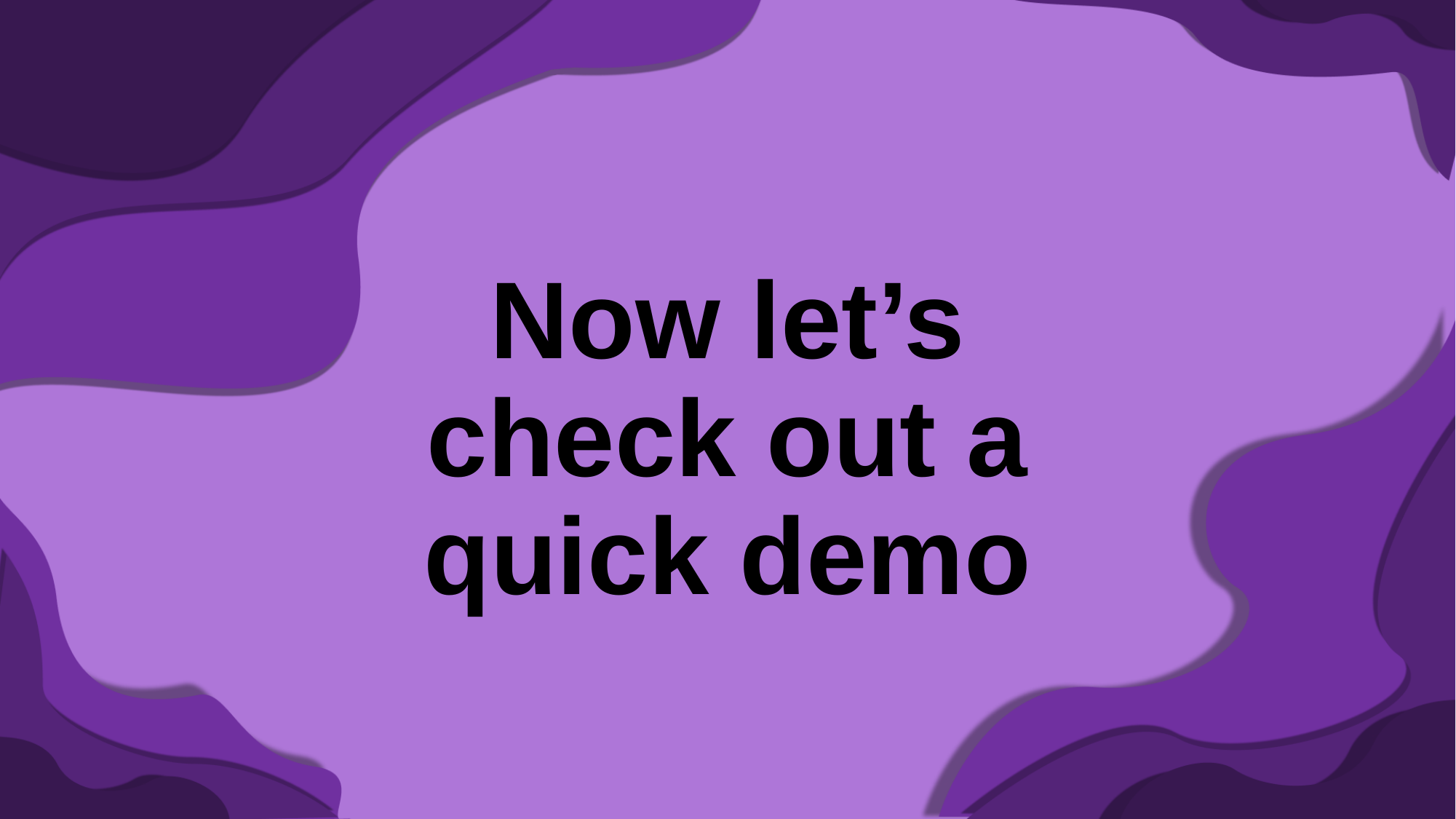

# Now let’s check out a quick demo